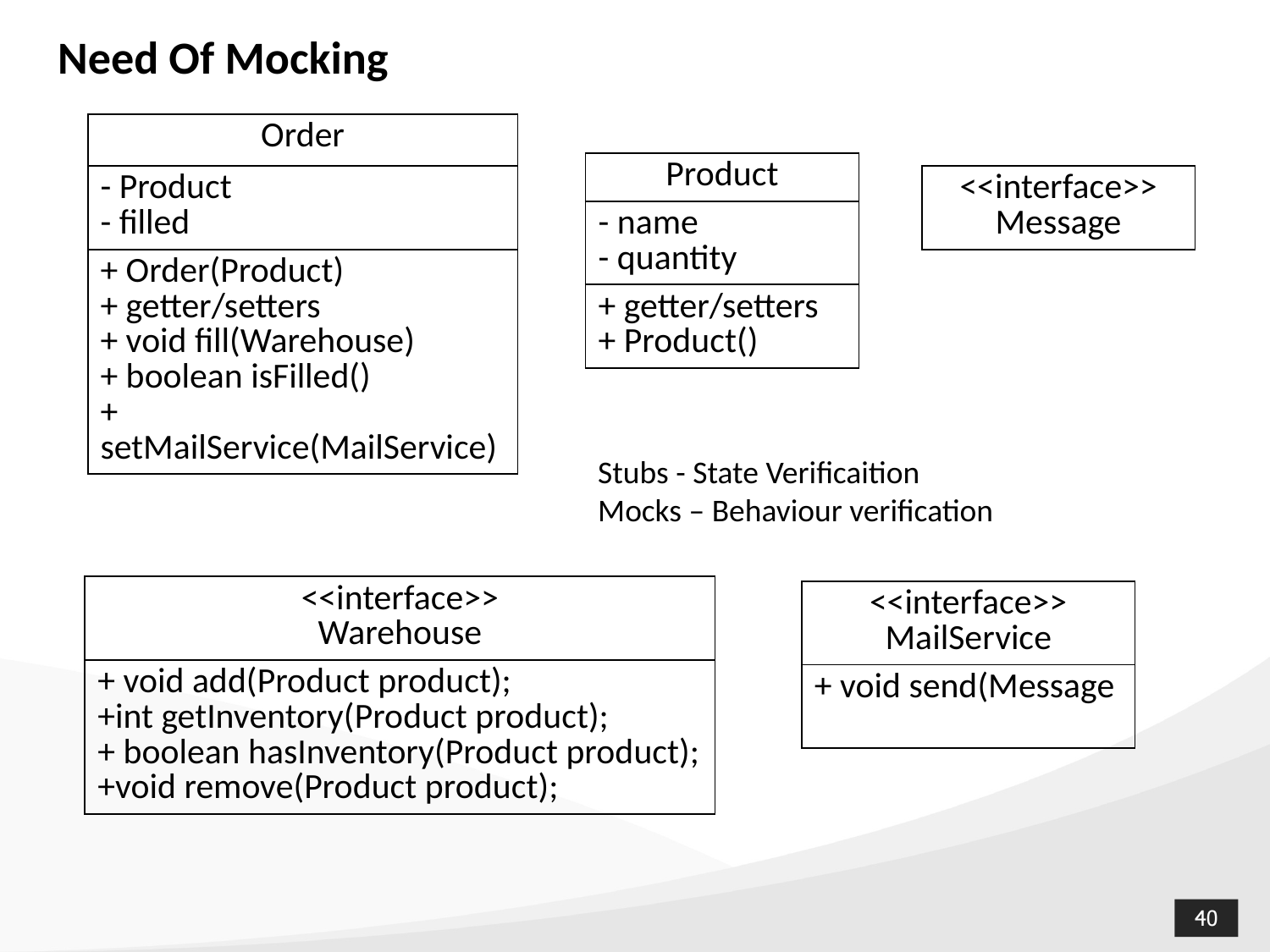

Need Of Mocking
| Order |
| --- |
| - Product - filled |
| + Order(Product) + getter/setters + void fill(Warehouse) + boolean isFilled() + setMailService(MailService) |
| Product |
| --- |
| - name - quantity |
| + getter/setters + Product() |
| <<interface>> Message |
| --- |
Stubs - State Verificaition
Mocks – Behaviour verification
| <<interface>> Warehouse |
| --- |
| + void add(Product product); +int getInventory(Product product); + boolean hasInventory(Product product); +void remove(Product product); |
| <<interface>> MailService |
| --- |
| + void send(Message |